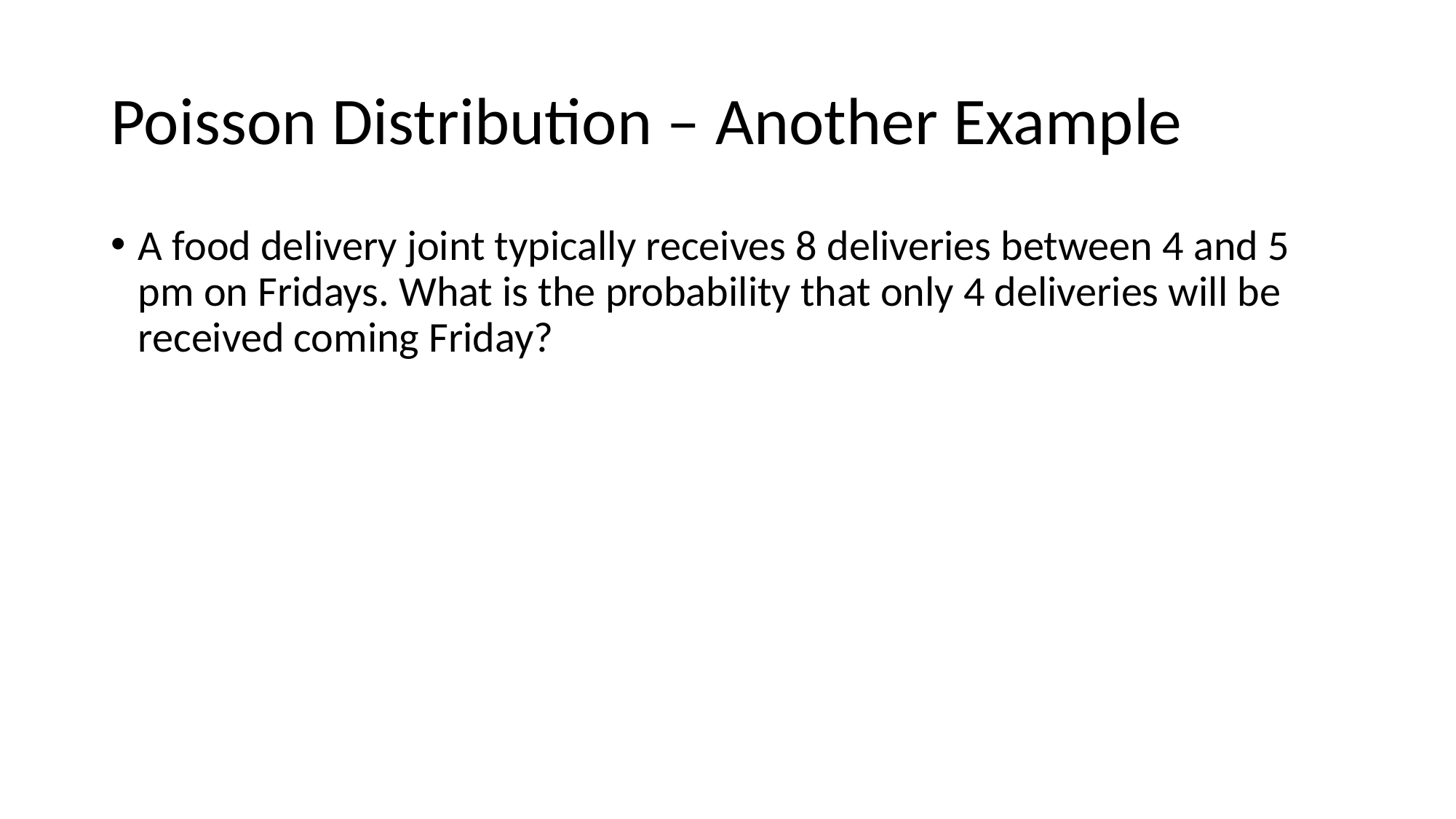

# Poisson Distribution – Another Example
A food delivery joint typically receives 8 deliveries between 4 and 5 pm on Fridays. What is the probability that only 4 deliveries will be received coming Friday?